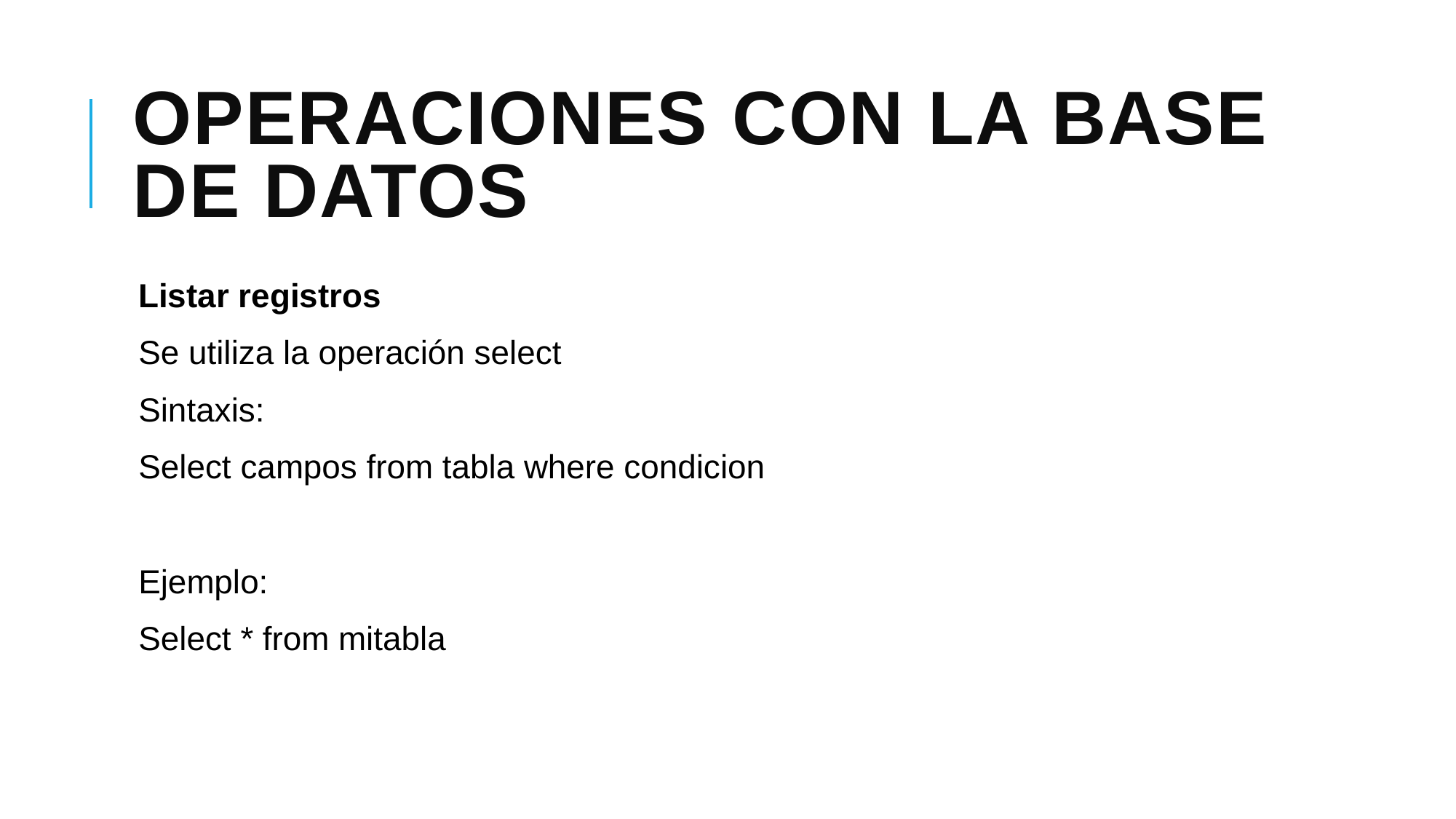

# Operaciones con la base de datos
Listar registros
Se utiliza la operación select
Sintaxis:
Select campos from tabla where condicion

Ejemplo:
Select * from mitabla